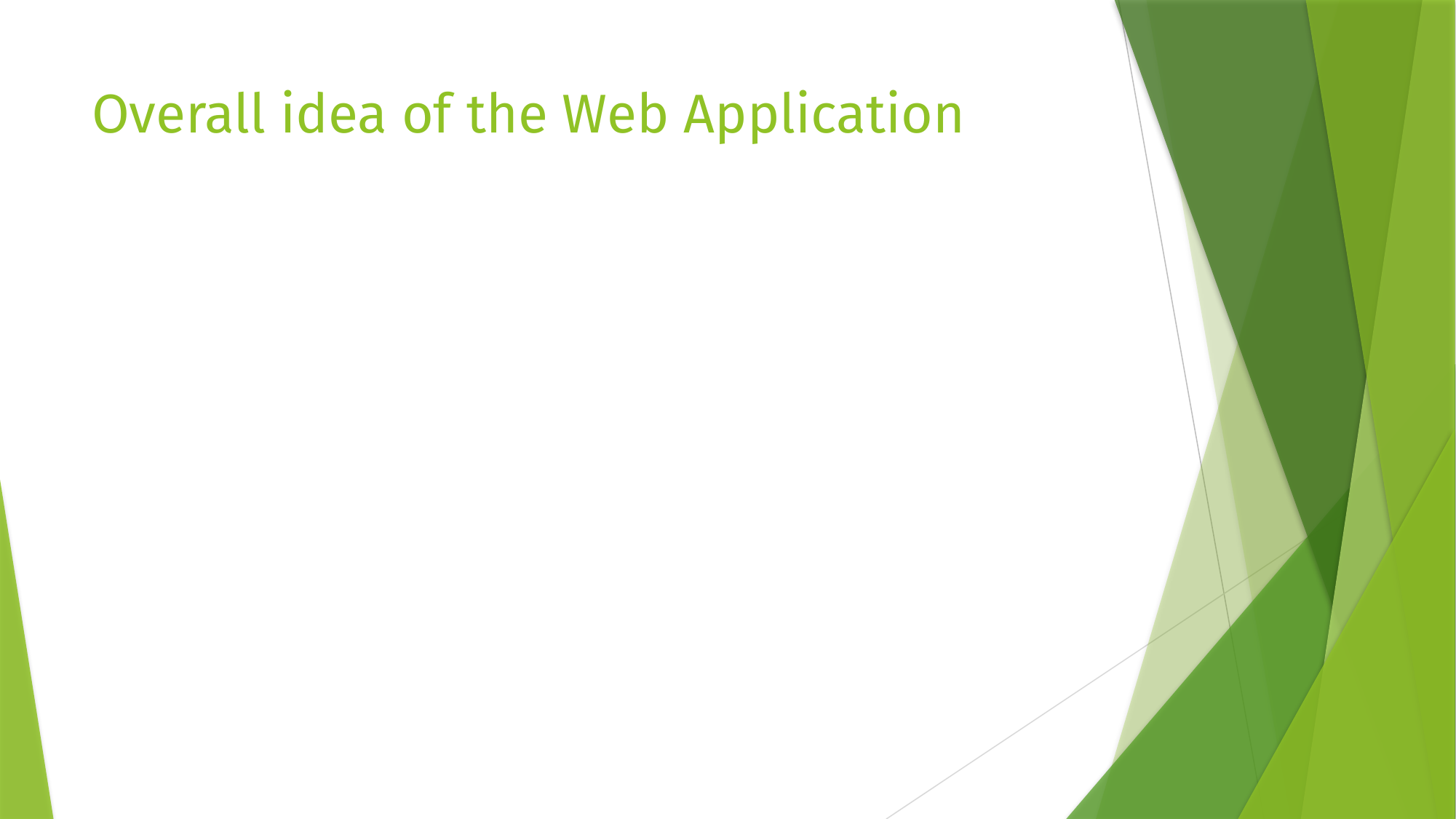

# Overall idea of the Web Application